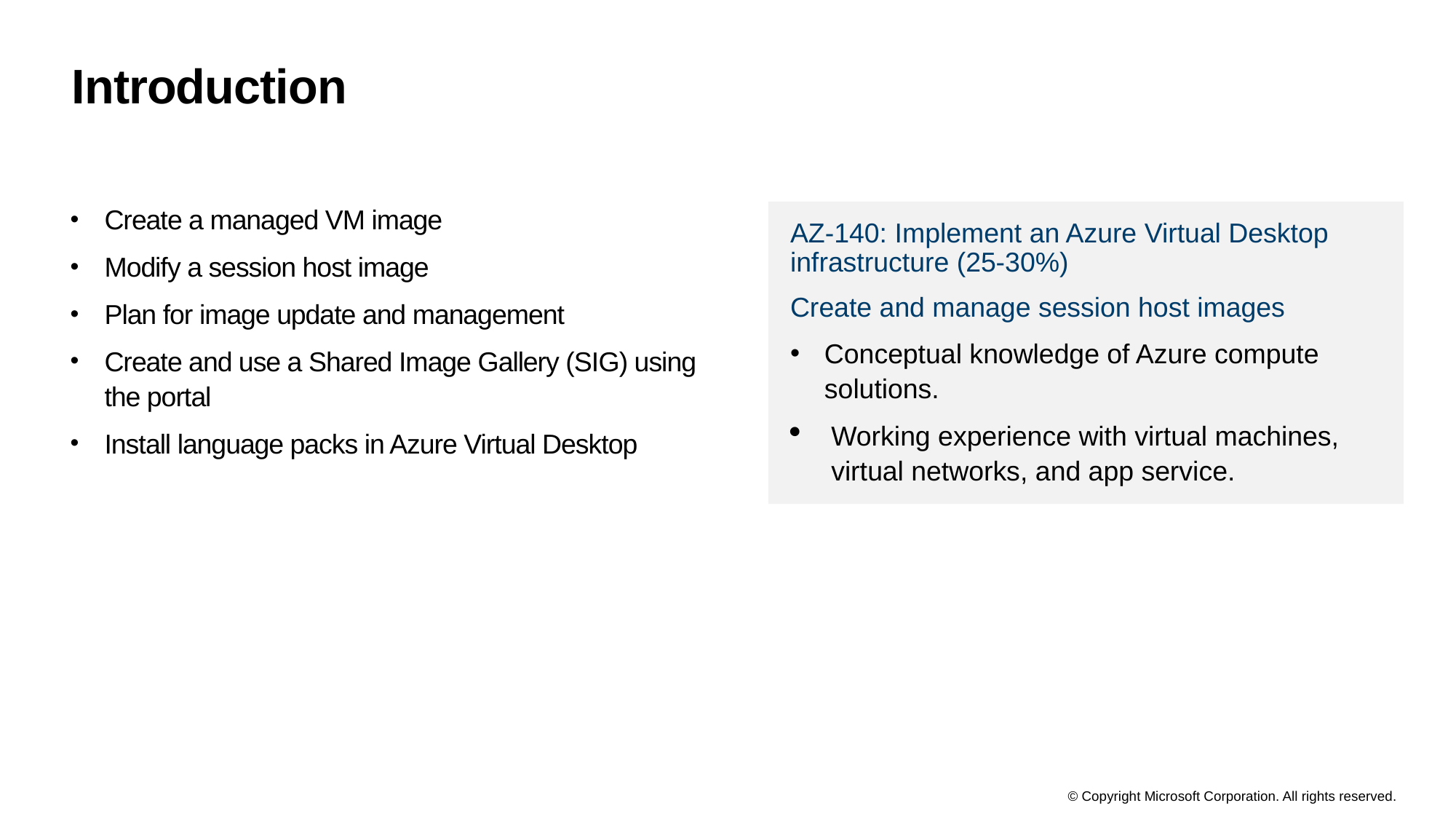

# Introduction
Create a managed VM image
Modify a session host image
Plan for image update and management
Create and use a Shared Image Gallery (SIG) using the portal
Install language packs in Azure Virtual Desktop
AZ-140: Implement an Azure Virtual Desktop infrastructure (25-30%)
Create and manage session host images
Conceptual knowledge of Azure compute solutions.
Working experience with virtual machines, virtual networks, and app service.